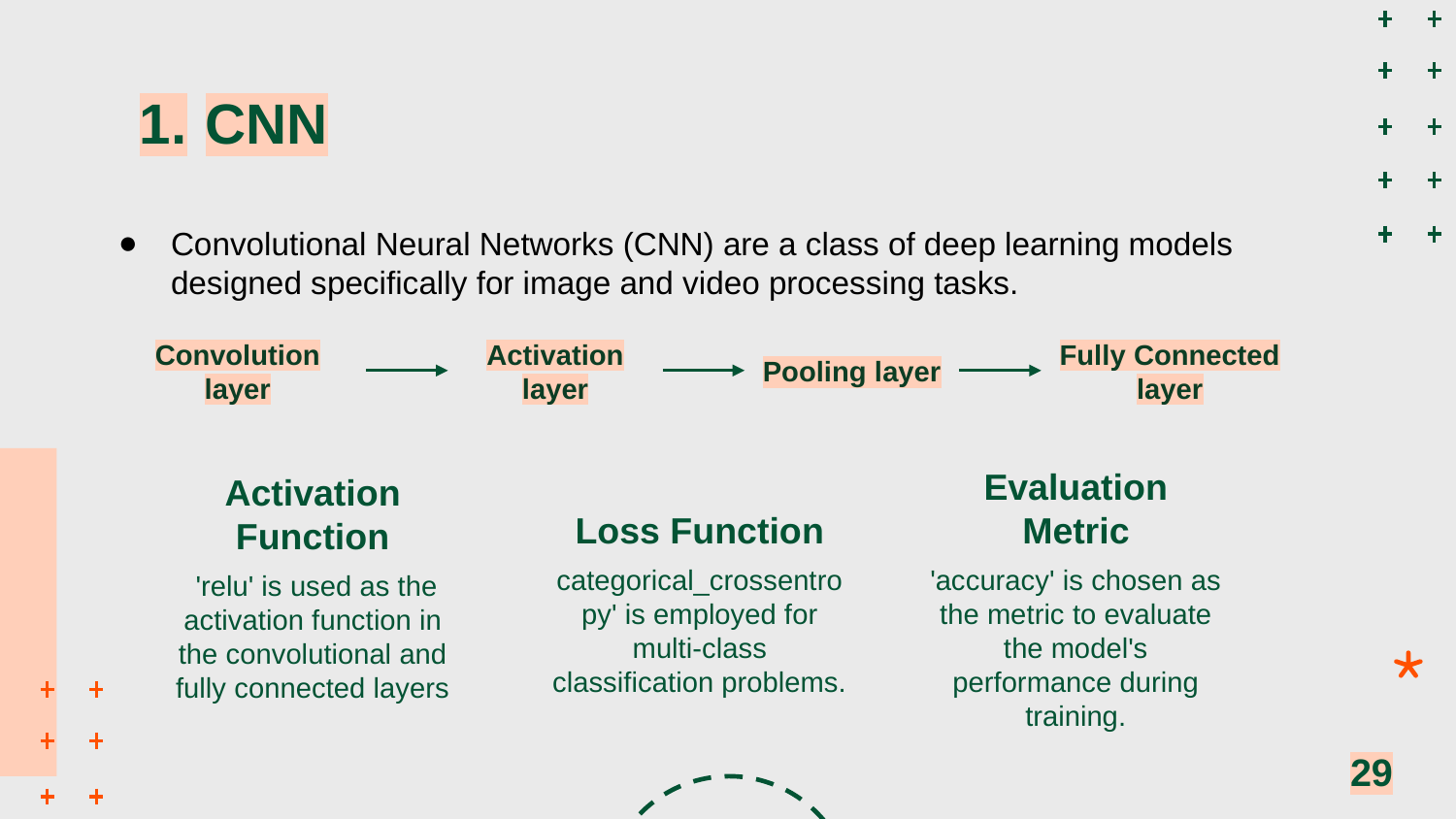

# CNN
Convolutional Neural Networks (CNN) are a class of deep learning models designed specifically for image and video processing tasks.
Convolution layer
Activation layer
Pooling layer
Fully Connected layer
Loss Function
Evaluation Metric
Activation Function
categorical_crossentropy' is employed for multi-class classification problems.
'accuracy' is chosen as the metric to evaluate the model's performance during training.
 'relu' is used as the activation function in the convolutional and fully connected layers
29